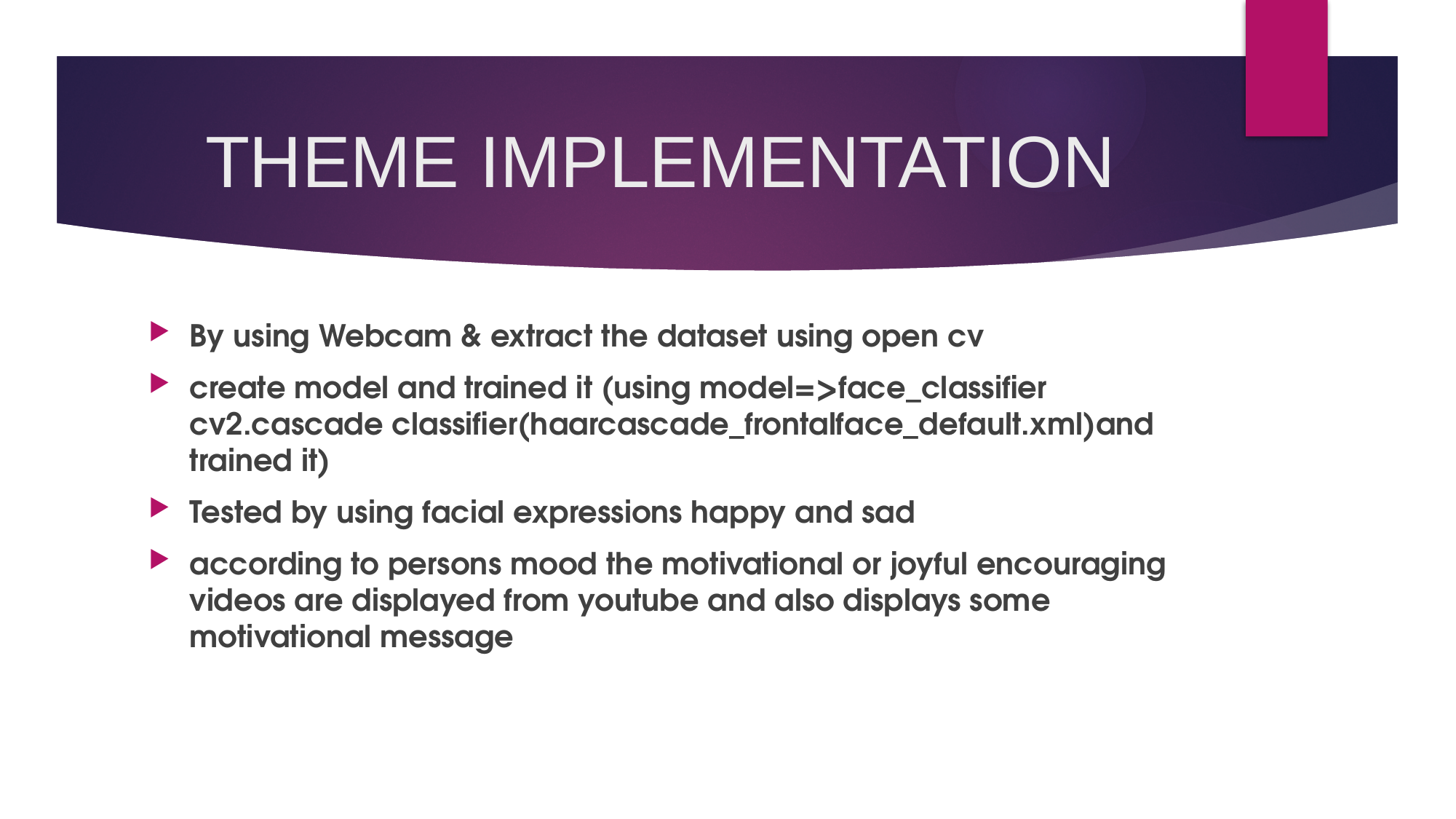

# THEME IMPLEMENTATION
By using Webcam & extract the dataset using open cv
create model and trained it (using model=>face_classifier cv2.cascade classifier(haarcascade_frontalface_default.xml)and trained it)
Tested by using facial expressions happy and sad
according to persons mood the motivational or joyful encouraging videos are displayed from youtube and also displays some motivational message